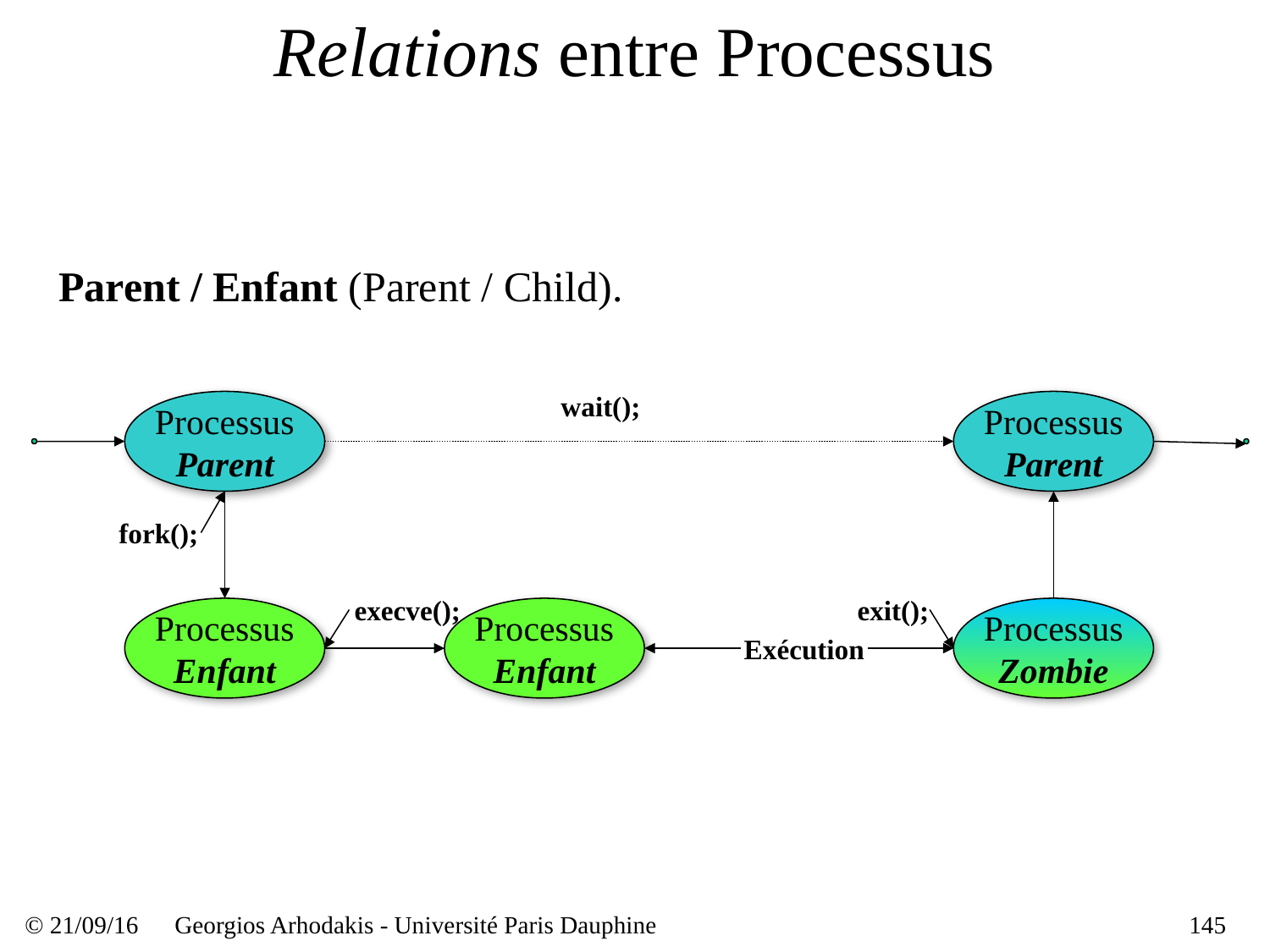

# Relations entre Processus
Parent / Enfant (Parent / Child).
wait();
Processus
Parent
Processus
Parent

fork();
execve();
exit();
Processus
Enfant
Processus
Enfant
Processus
Zombie
Exécution
© 21/09/16
Georgios Arhodakis - Université Paris Dauphine
145